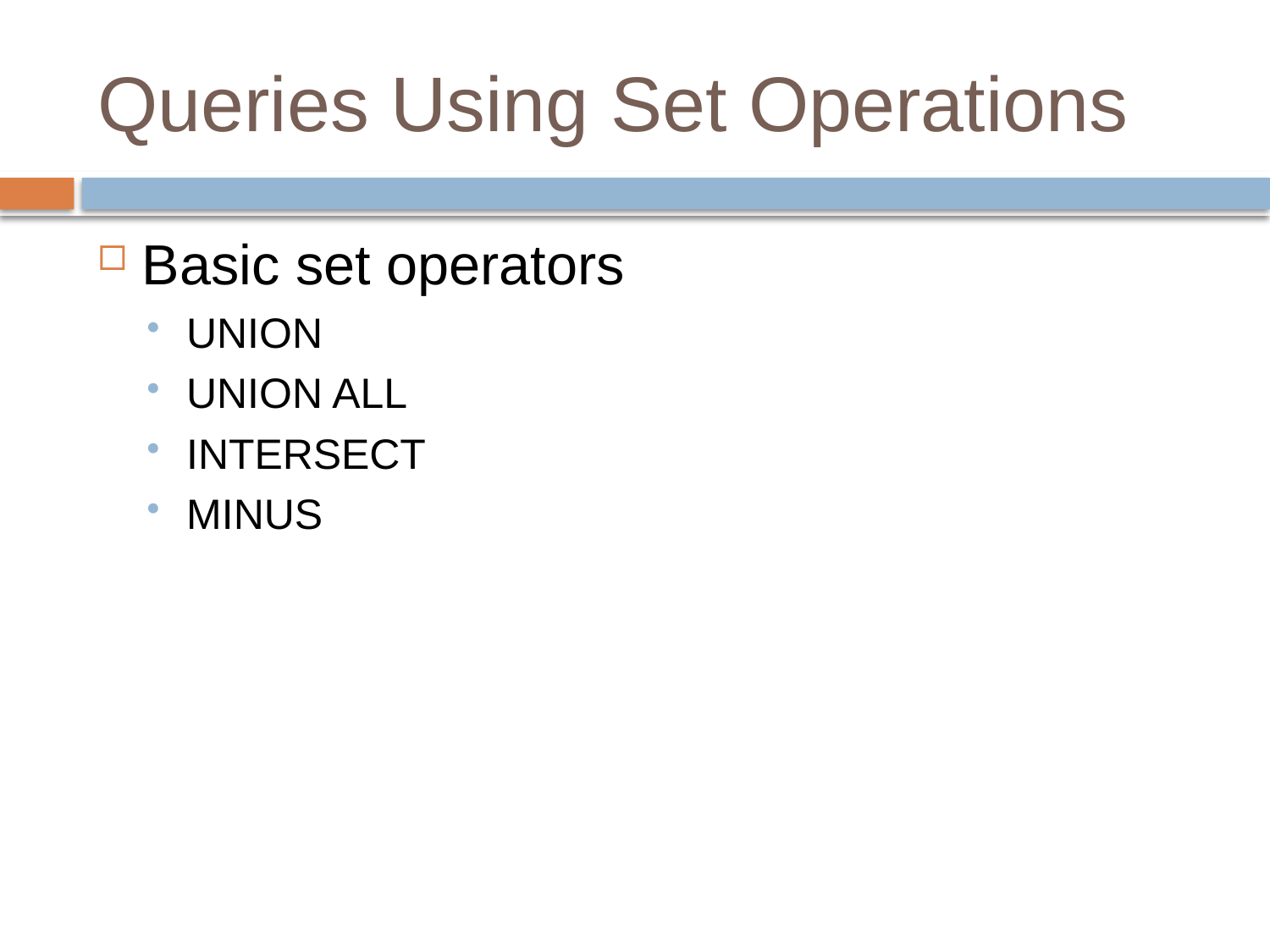

# Queries Using Set Operations
Basic set operators
UNION
UNION ALL
INTERSECT
MINUS